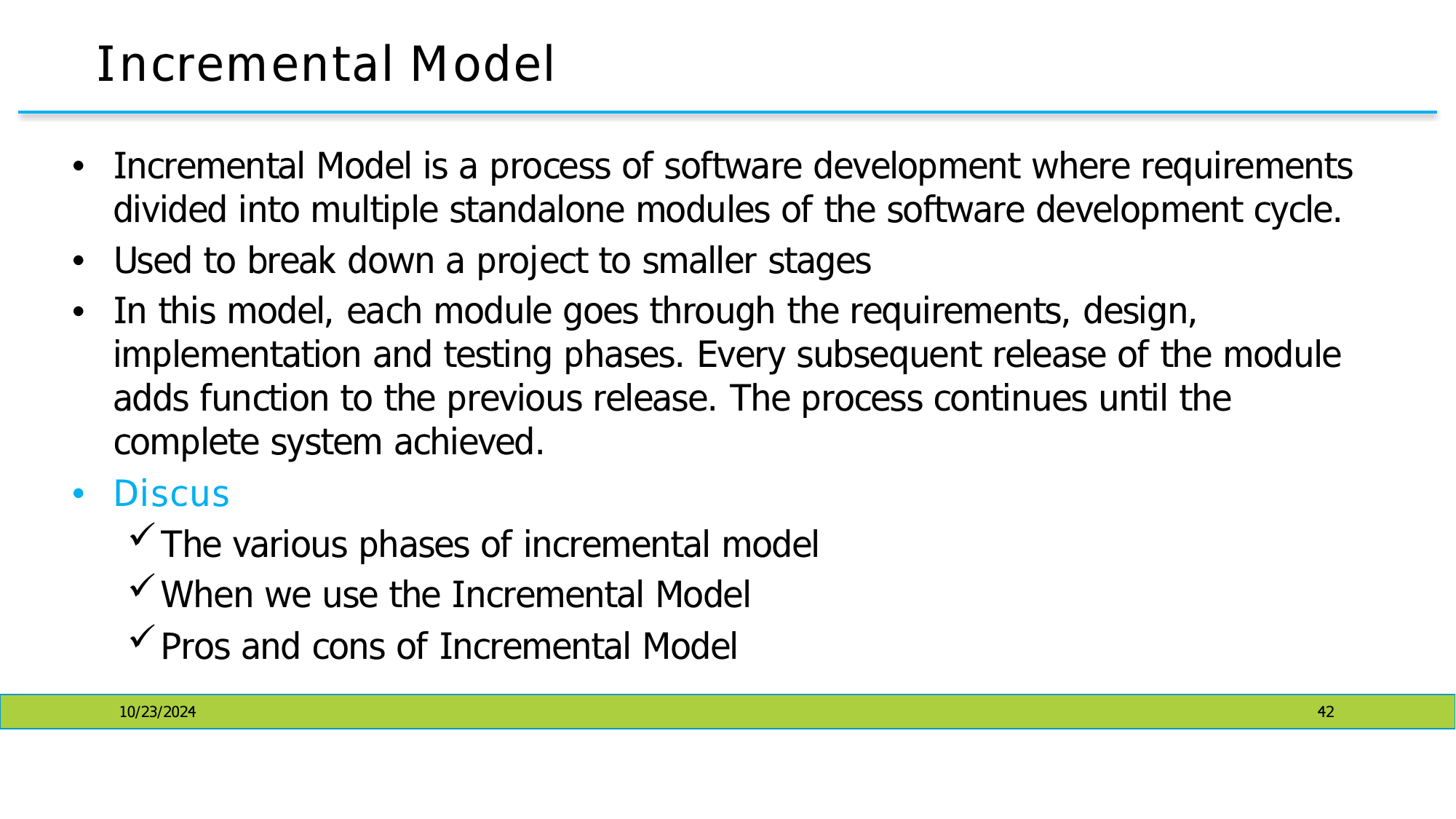

# Incremental Model
Incremental Model is a process of software development where requirements divided into multiple standalone modules of the software development cycle.
Used to break down a project to smaller stages
In this model, each module goes through the requirements, design, implementation and testing phases. Every subsequent release of the module adds function to the previous release. The process continues until the complete system achieved.
Discus
The various phases of incremental model
When we use the Incremental Model
Pros and cons of Incremental Model

10/23/2024
42